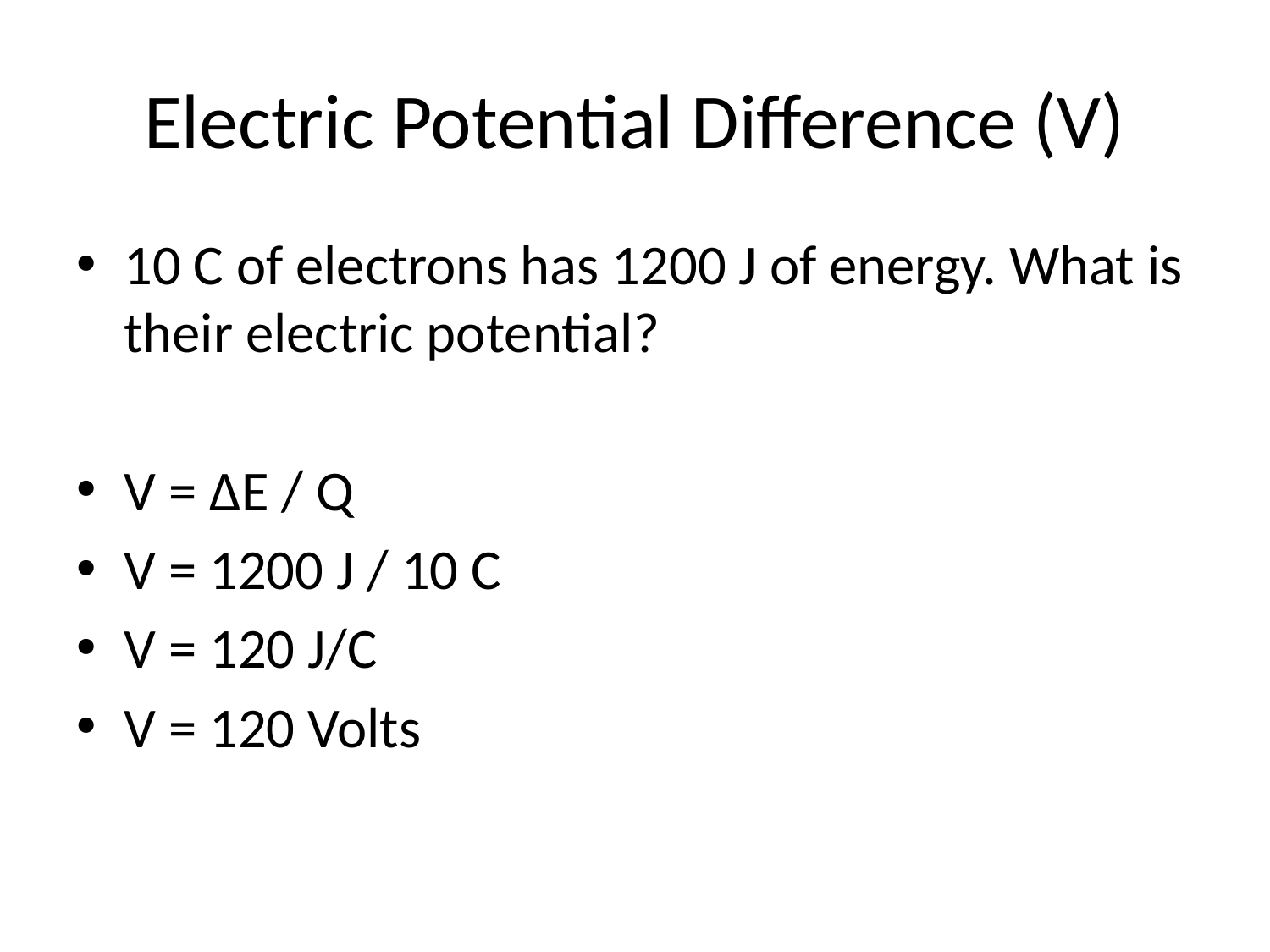

# Electric Potential Difference (V)
10 C of electrons has 1200 J of energy. What is their electric potential?

V = ΔE / Q
V = 1200 J / 10 C
V = 120 J/C
V = 120 Volts